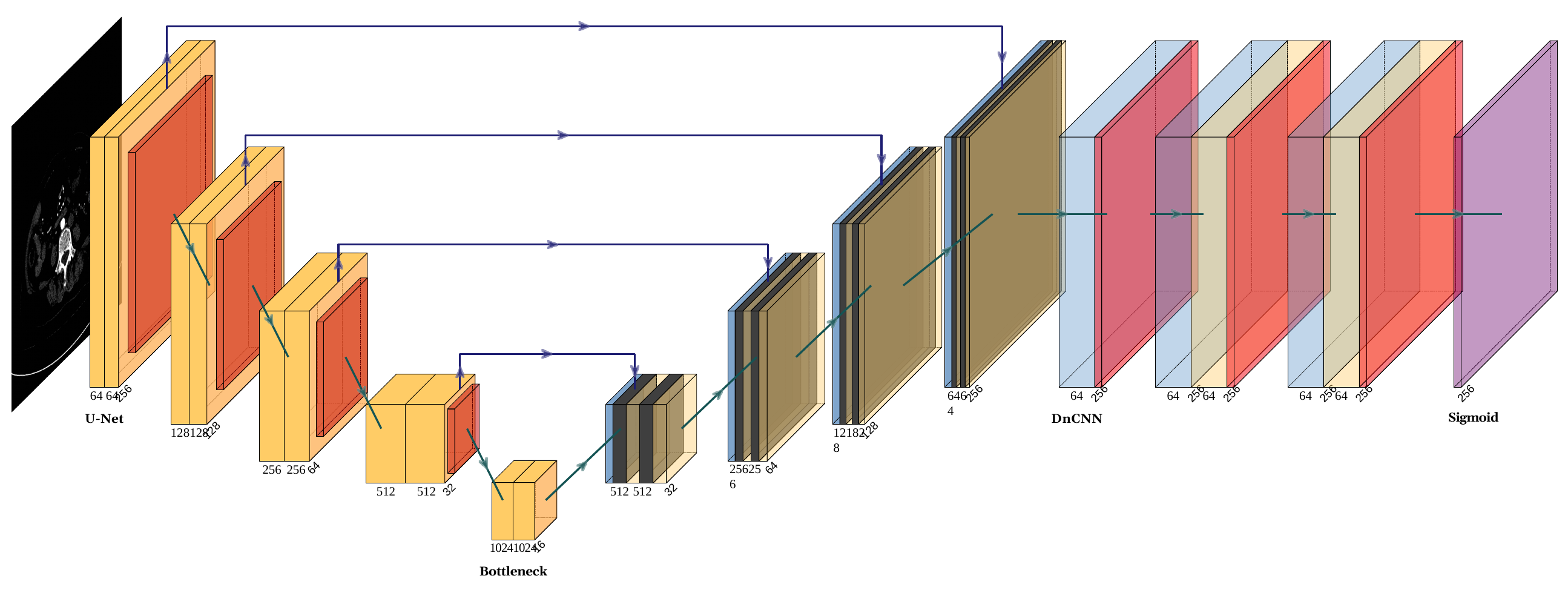

64 64
U-Net
64
DnCNN

6464
64
64
64
64

256
256
256
256
256
256
256
256

Sigmoid

128128
121828

128
128

256 256
256256

64
64

512	512
512 512

32
32

10241024
Bottleneck

16